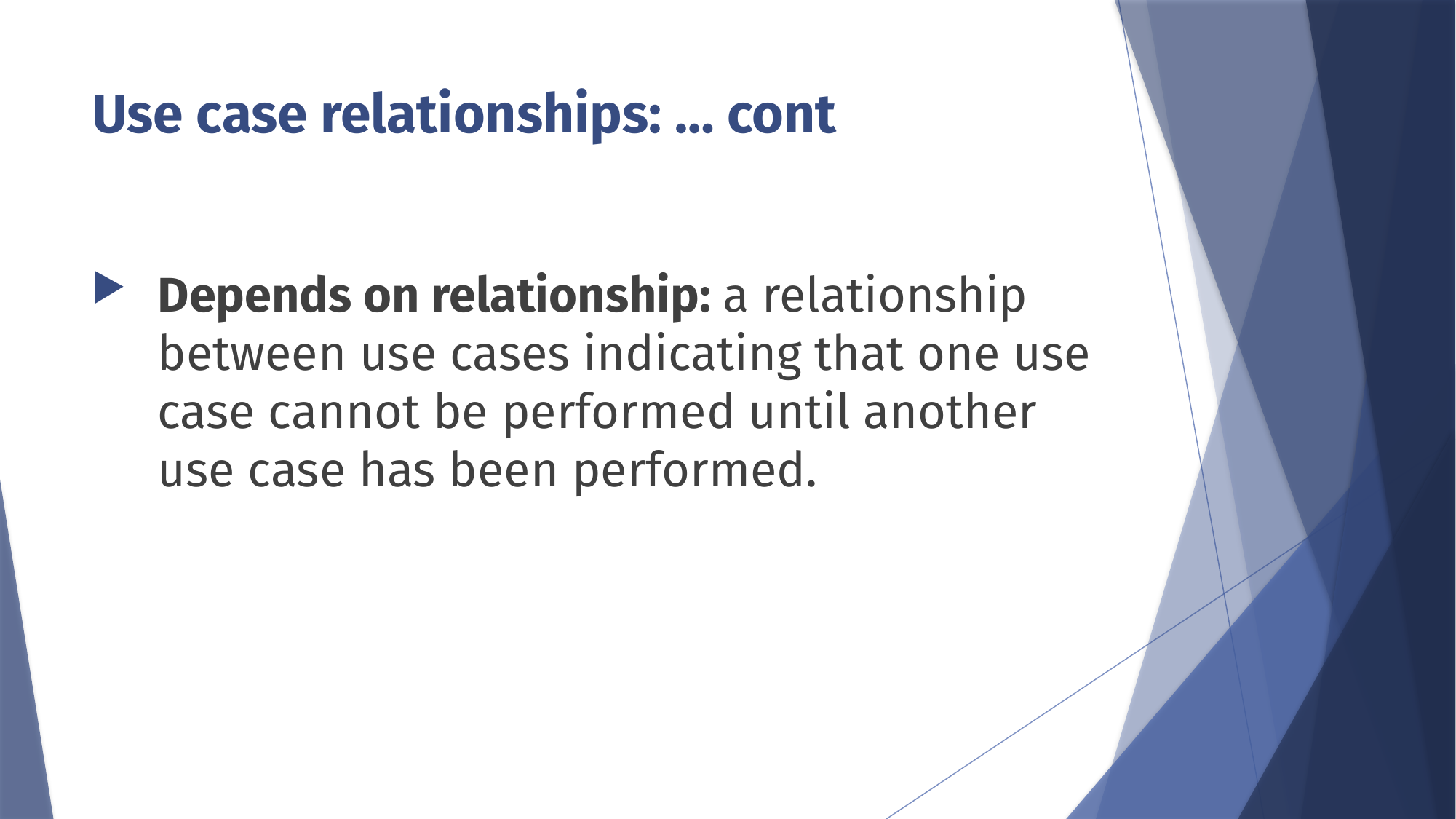

# Use case relationships: … cont
Depends on relationship: a relationship between use cases indicating that one use case cannot be performed until another use case has been performed.